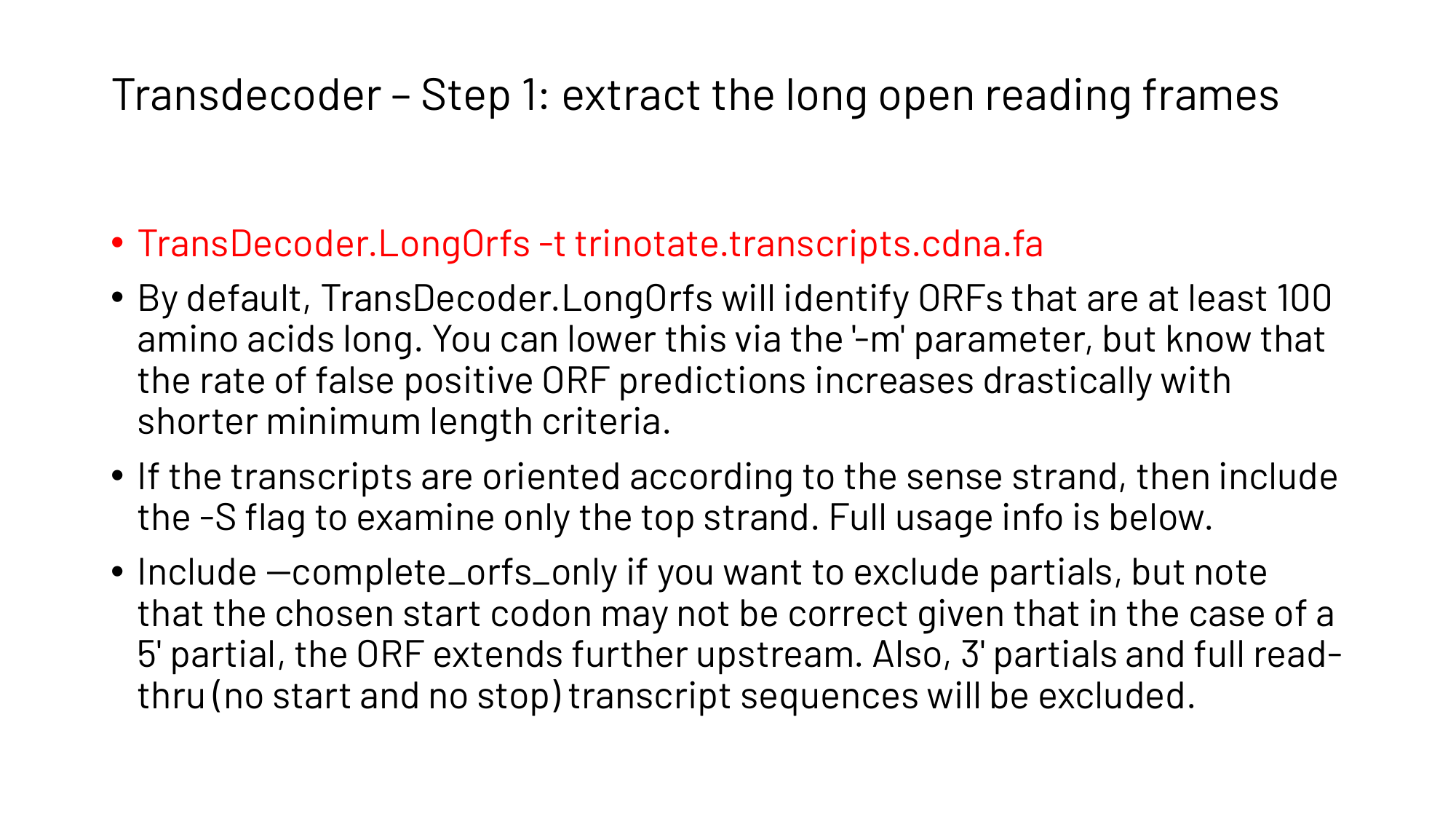

# Transdecoder – Step 1: extract the long open reading frames
TransDecoder.LongOrfs -t trinotate.transcripts.cdna.fa
By default, TransDecoder.LongOrfs will identify ORFs that are at least 100 amino acids long. You can lower this via the '-m' parameter, but know that the rate of false positive ORF predictions increases drastically with shorter minimum length criteria.
If the transcripts are oriented according to the sense strand, then include the -S flag to examine only the top strand. Full usage info is below.
Include --complete_orfs_only if you want to exclude partials, but note that the chosen start codon may not be correct given that in the case of a 5' partial, the ORF extends further upstream. Also, 3' partials and full read-thru (no start and no stop) transcript sequences will be excluded.